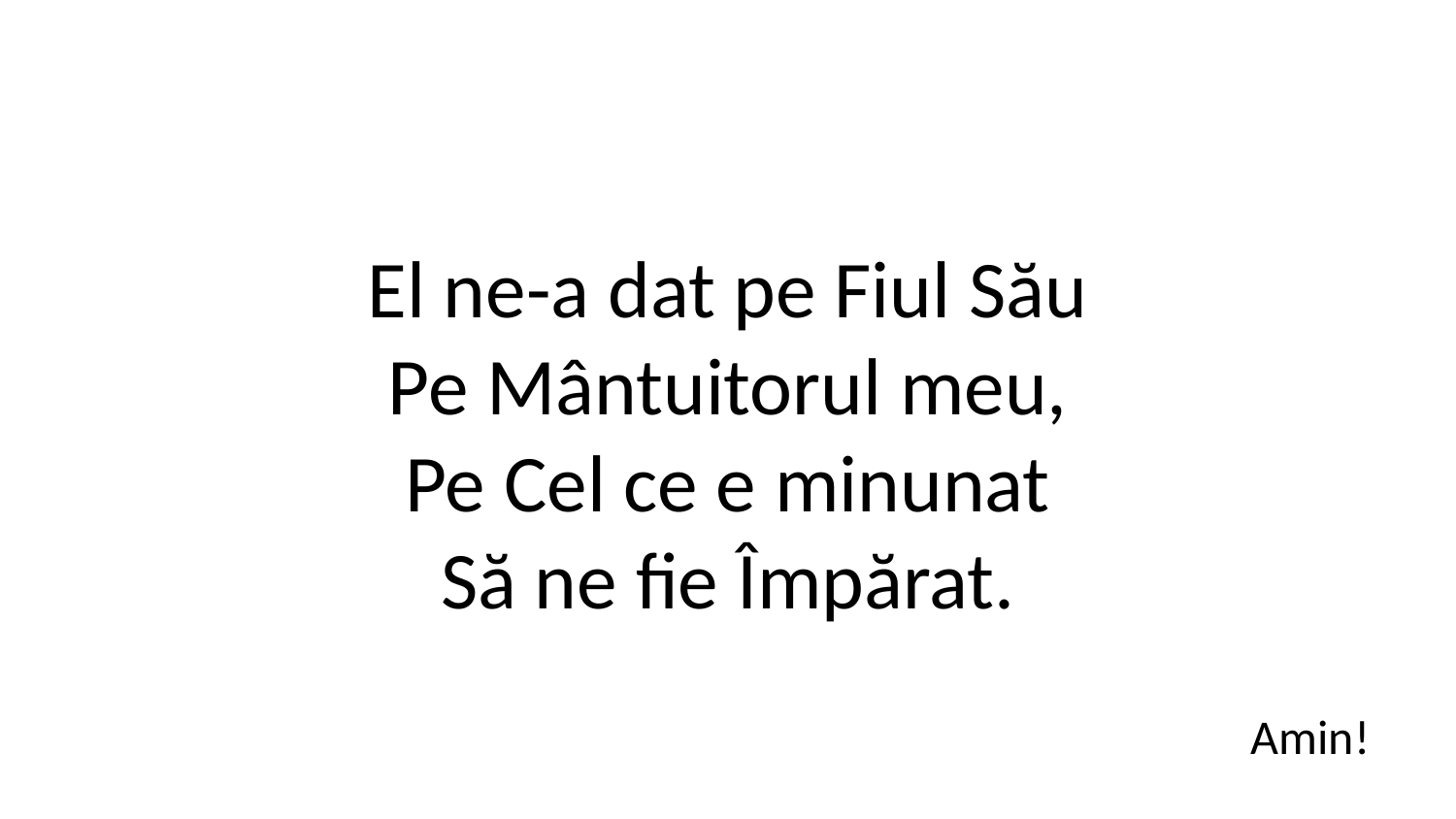

El ne-a dat pe Fiul Său
Pe Mântuitorul meu,
Pe Cel ce e minunat
Să ne fie Împărat.

Amin!